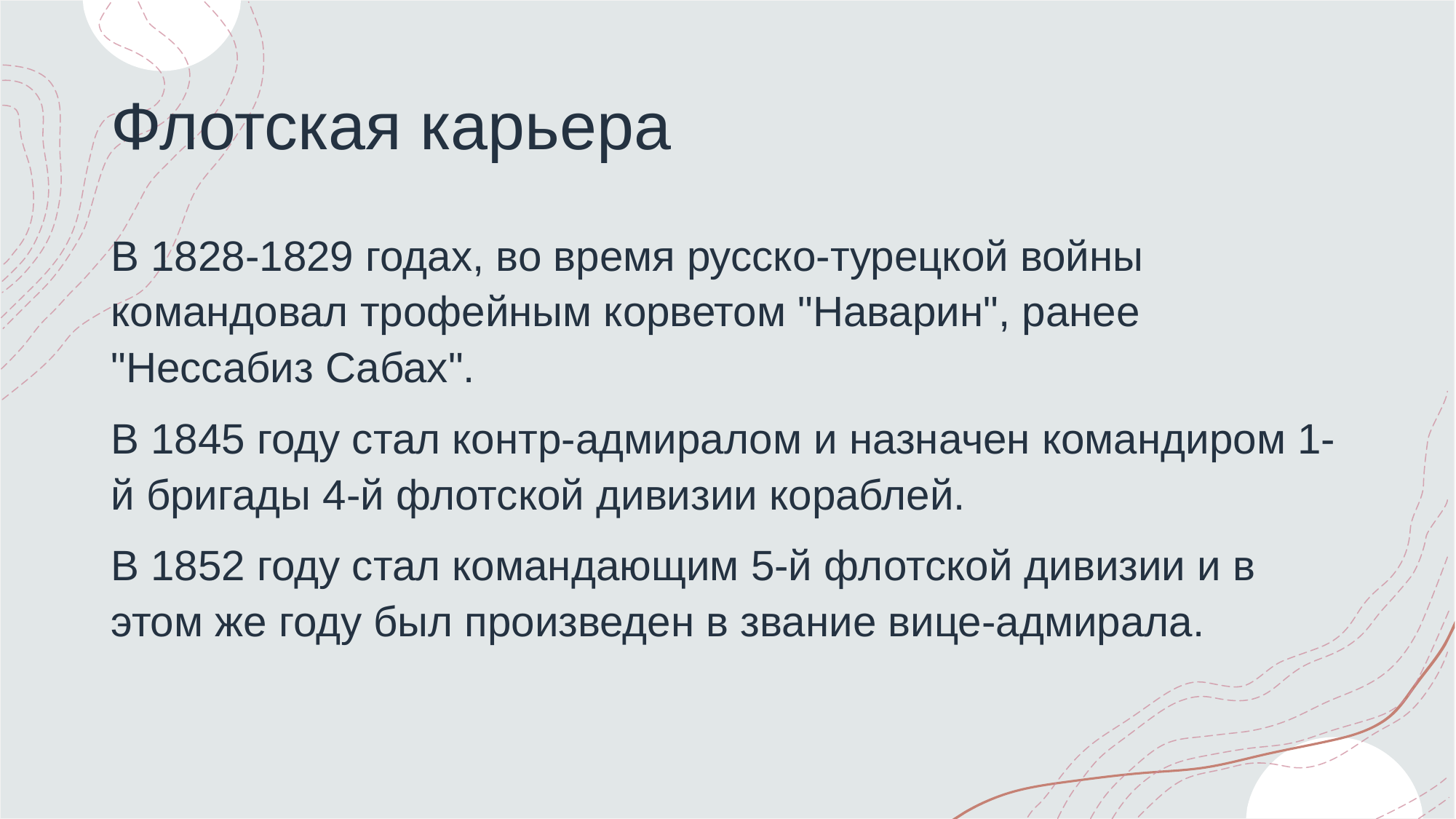

# Флотская карьера
В 1828-1829 годах, во время русско-турецкой войны командовал трофейным корветом "Наварин", ранее "Нессабиз Сабах".
В 1845 году стал контр-адмиралом и назначен командиром 1-й бригады 4-й флотской дивизии кораблей.
В 1852 году стал командающим 5-й флотской дивизии и в этом же году был произведен в звание вице-адмирала.